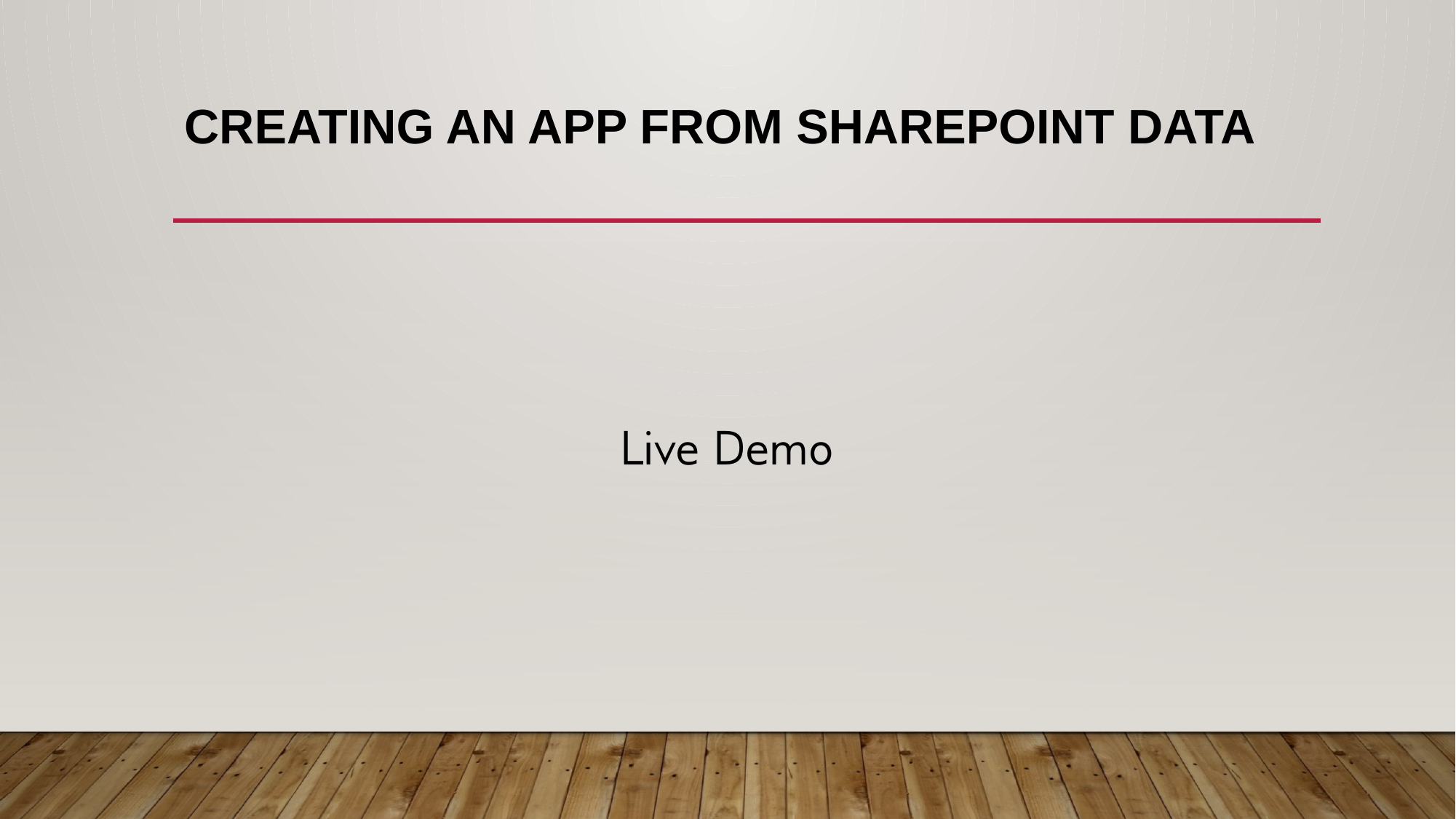

# Creating an App from SharePoint data

                              Live Demo